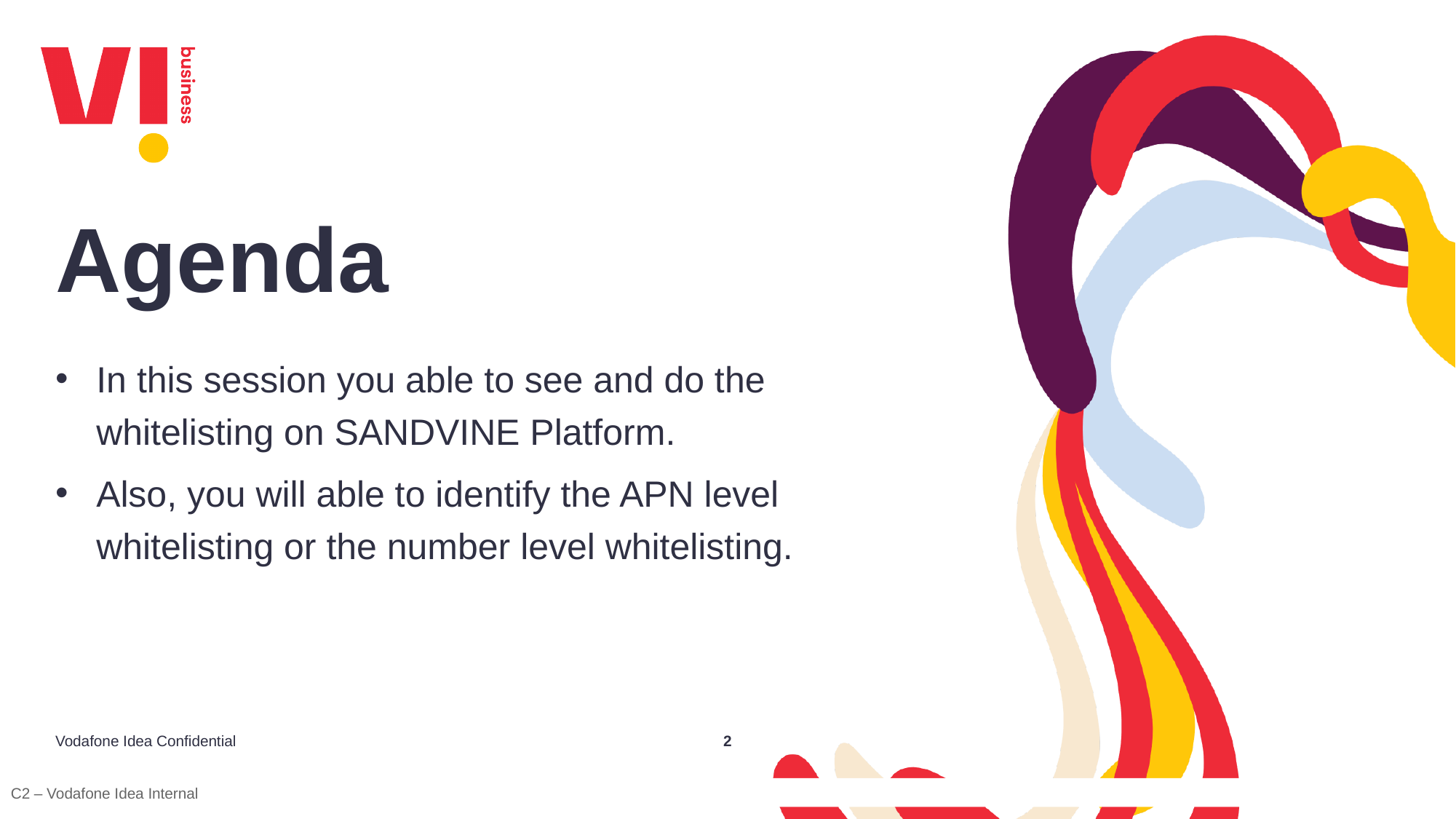

# Agenda
In this session you able to see and do the whitelisting on SANDVINE Platform.
Also, you will able to identify the APN level whitelisting or the number level whitelisting.

Vodafone Idea Confidential
2